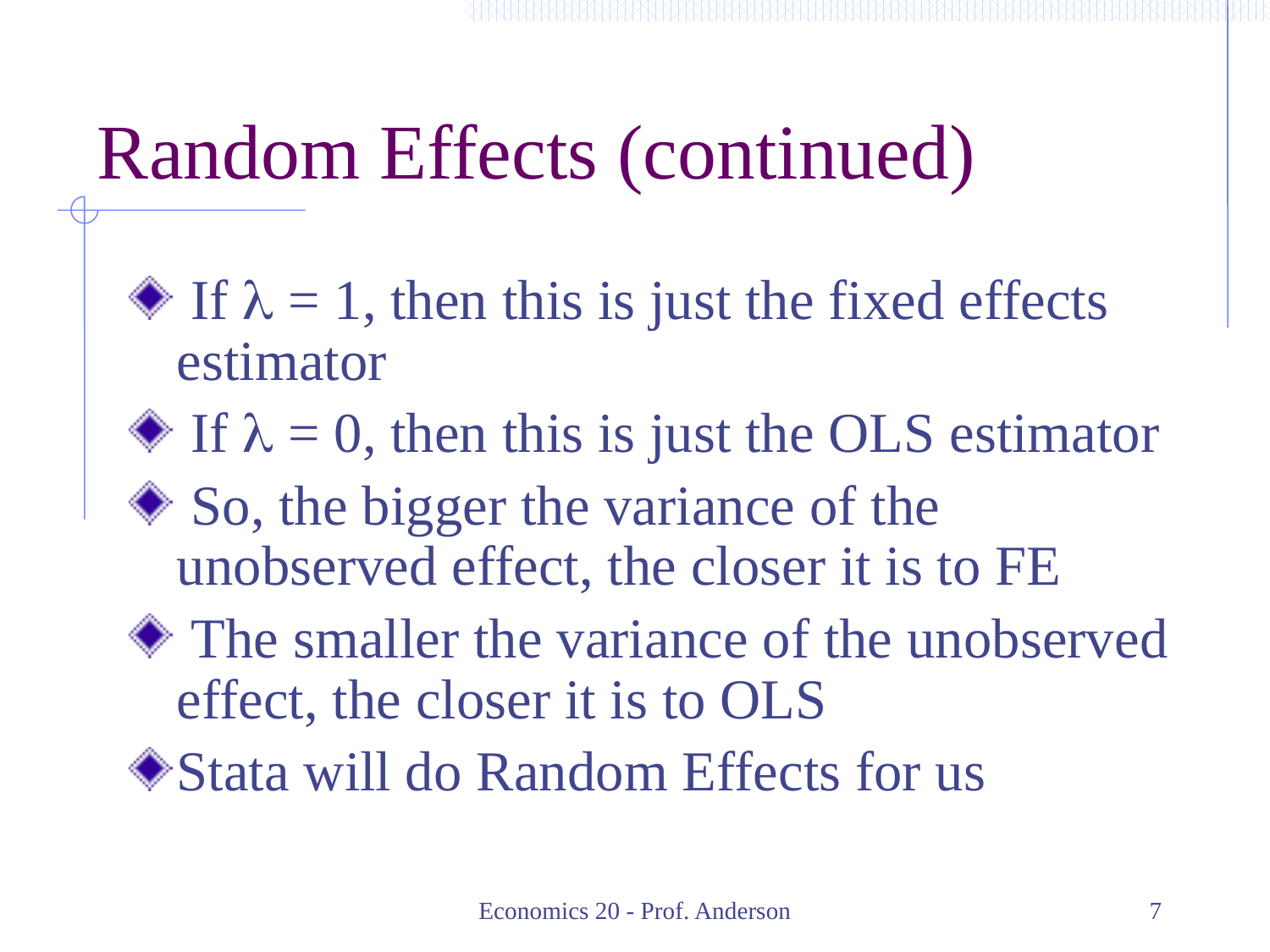

# Random Effects (continued)
 If λ = 1, then this is just the fixed effects estimator
 If λ = 0, then this is just the OLS estimator
 So, the bigger the variance of the unobserved effect, the closer it is to FE
 The smaller the variance of the unobserved effect, the closer it is to OLS
Stata will do Random Effects for us

Economics 20 - Prof. Anderson
7